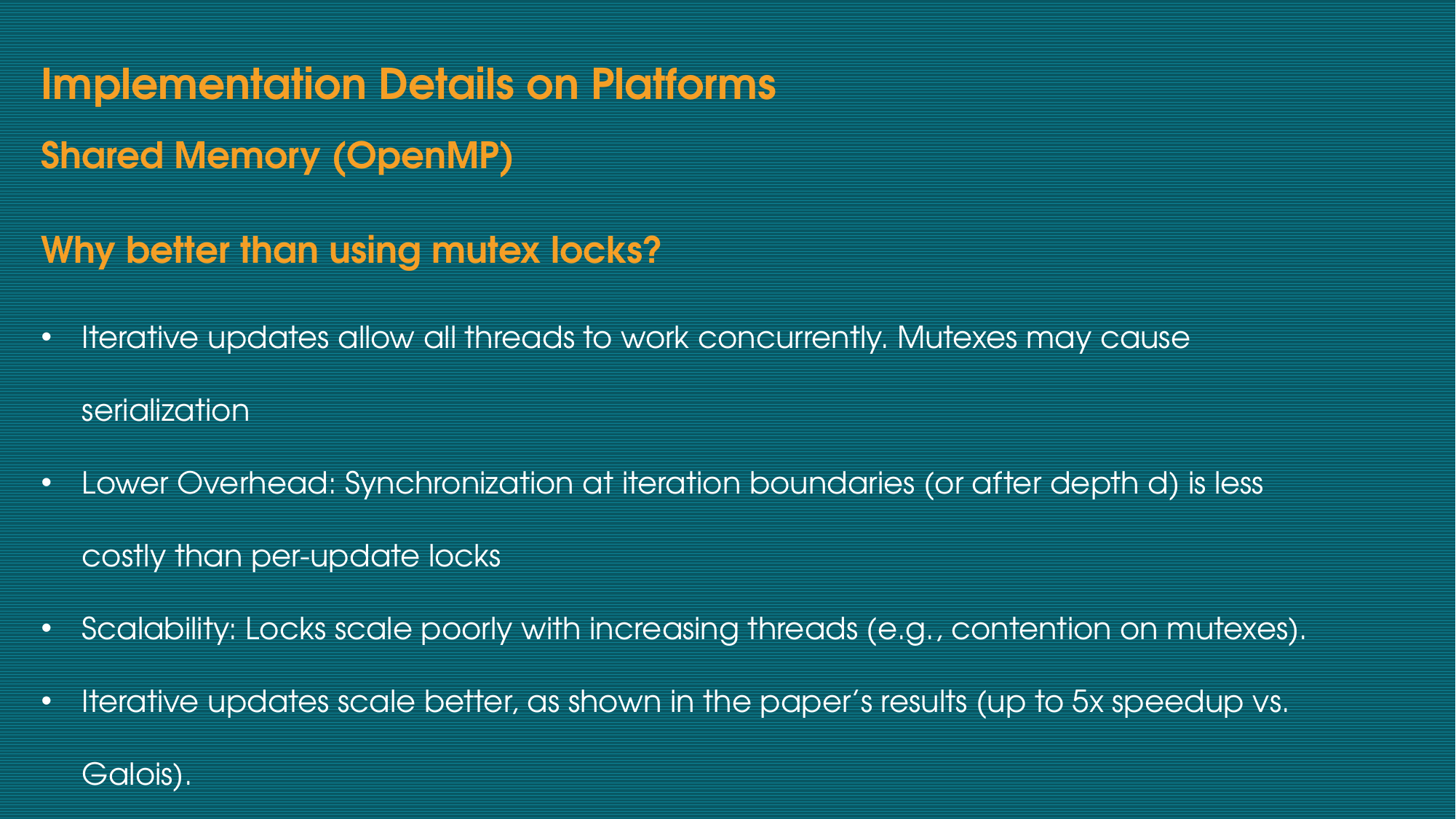

Implementation Details on Platforms
Shared Memory (OpenMP)
Why better than using mutex locks?
Iterative updates allow all threads to work concurrently. Mutexes may cause serialization
Lower Overhead: Synchronization at iteration boundaries (or after depth d) is less costly than per-update locks
Scalability: Locks scale poorly with increasing threads (e.g., contention on mutexes).
Iterative updates scale better, as shown in the paper’s results (up to 5x speedup vs. Galois).